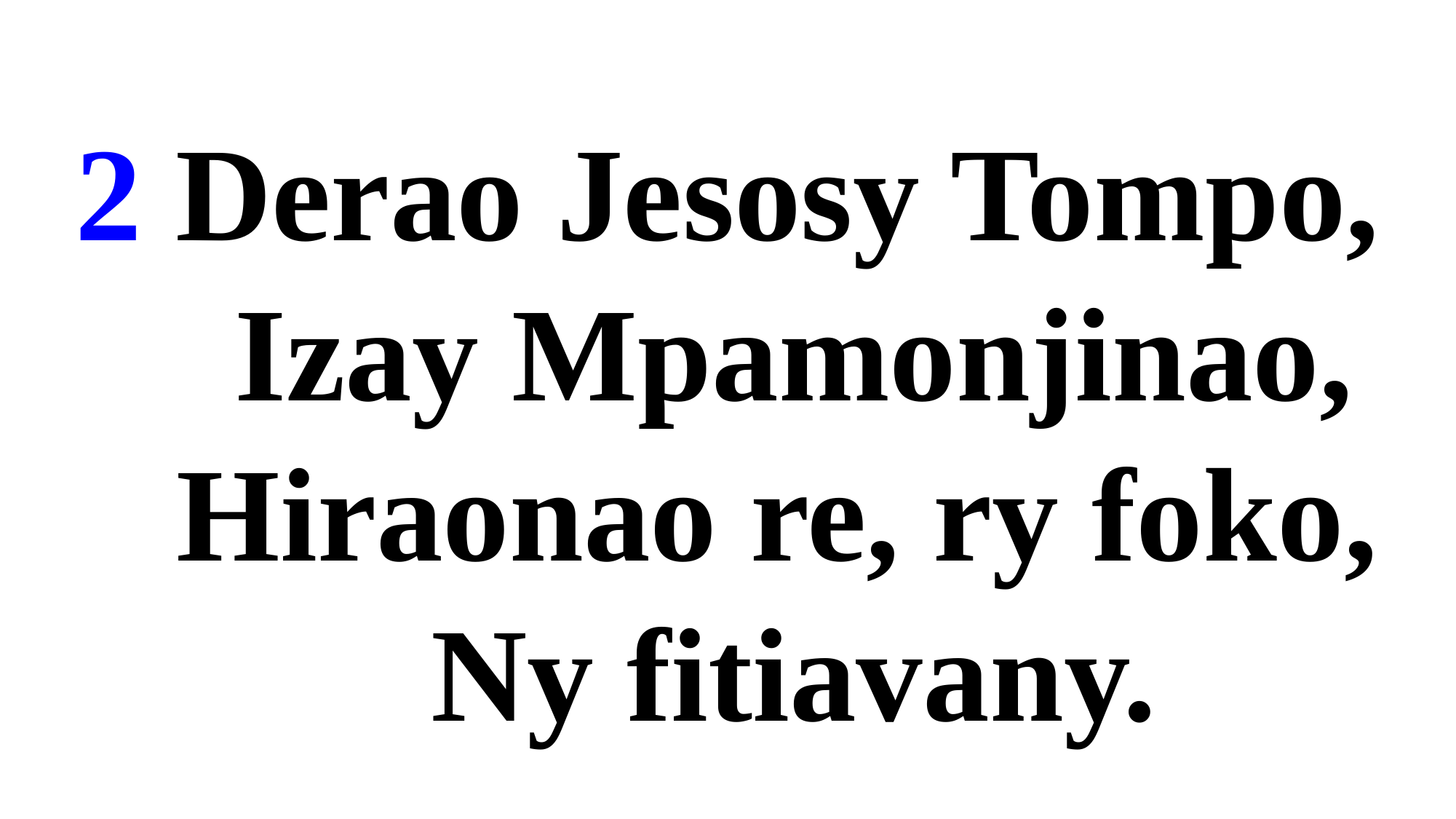

2 Derao Jesosy Tompo,
    Izay Mpamonjinao,
   Hiraonao re, ry foko,
    Ny fitiavany.